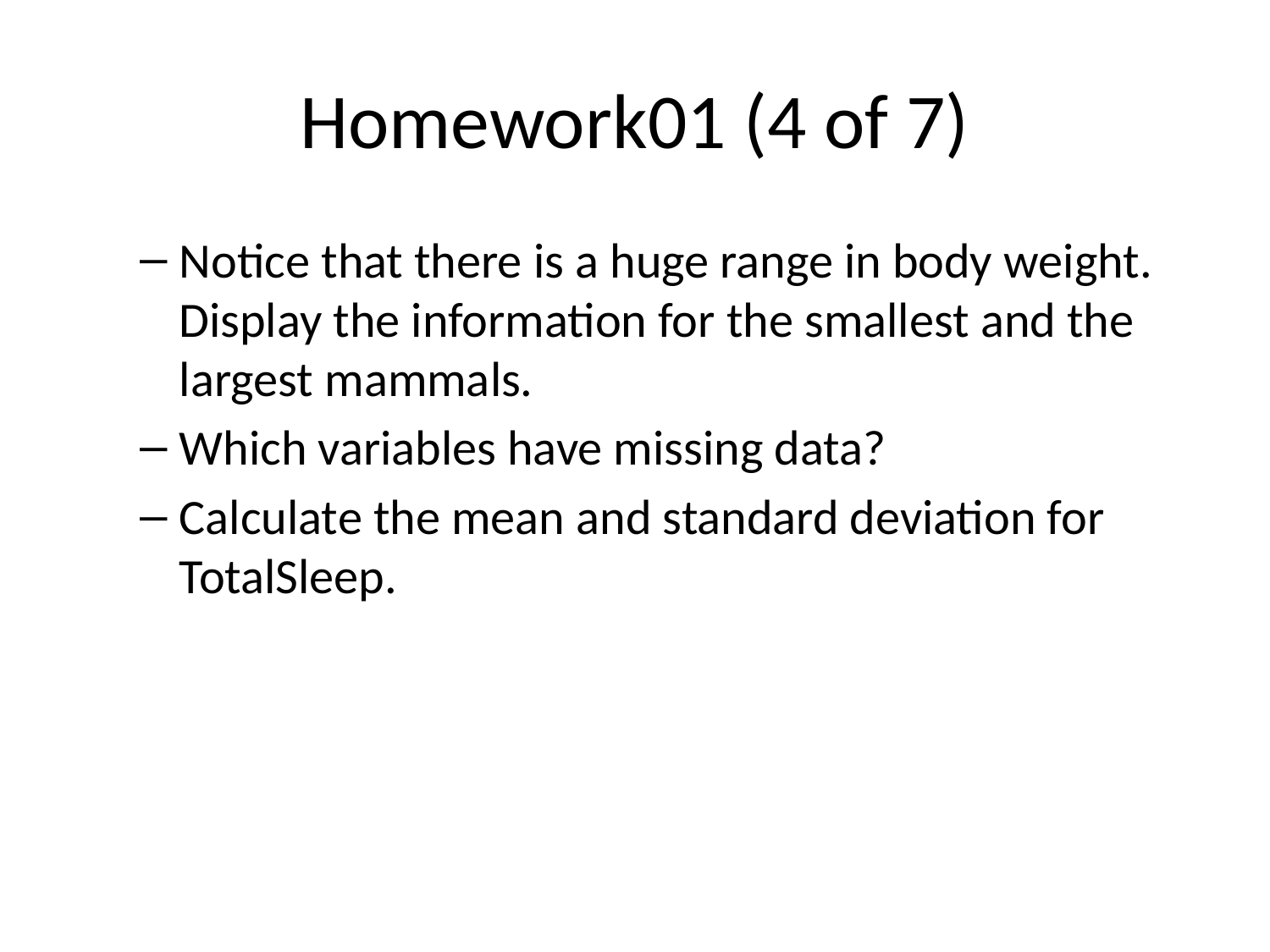

# Homework01 (4 of 7)
Notice that there is a huge range in body weight. Display the information for the smallest and the largest mammals.
Which variables have missing data?
Calculate the mean and standard deviation for TotalSleep.